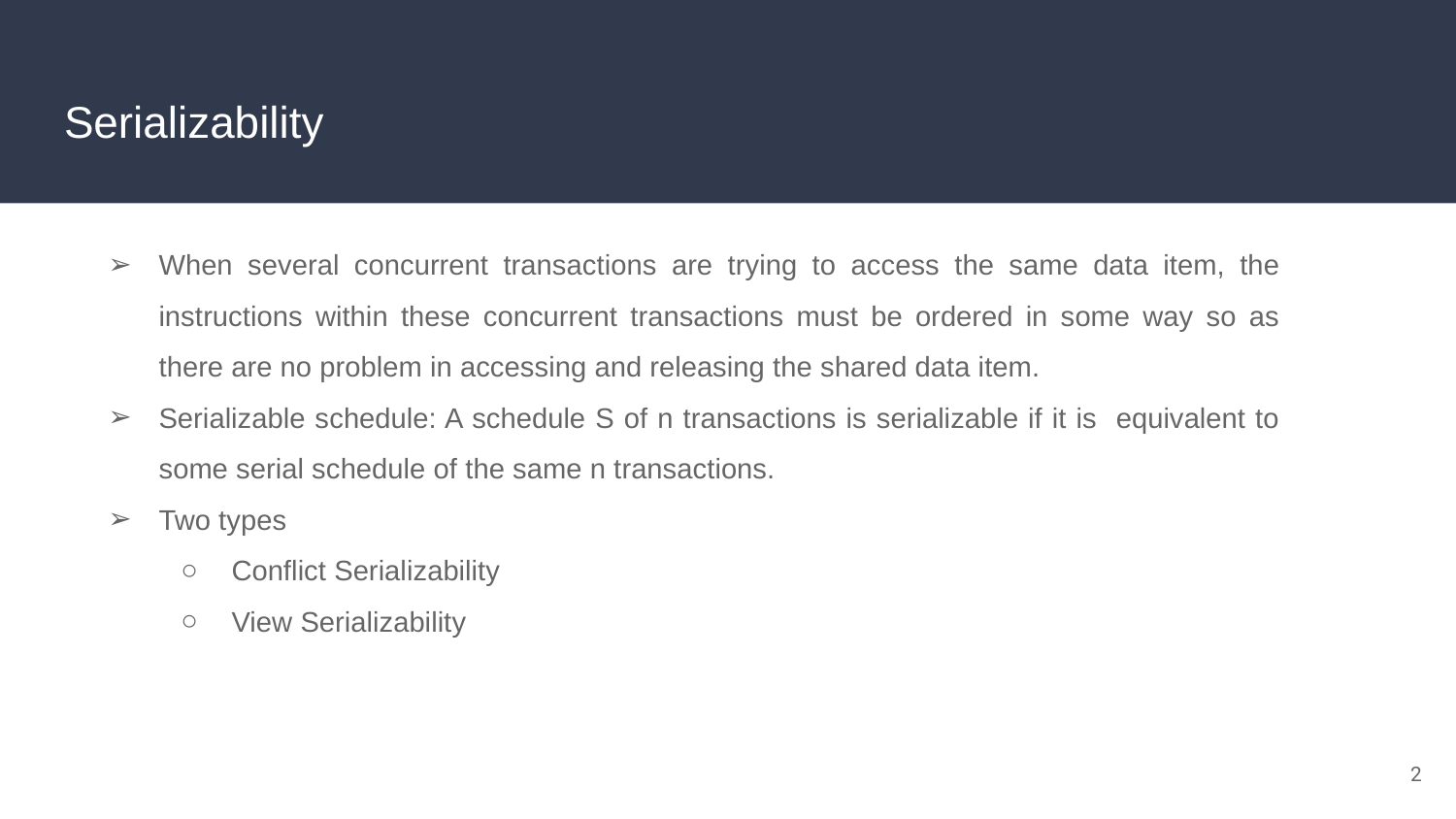

# Serializability
When several concurrent transactions are trying to access the same data item, the instructions within these concurrent transactions must be ordered in some way so as there are no problem in accessing and releasing the shared data item.
Serializable schedule: A schedule S of n transactions is serializable if it is  equivalent to some serial schedule of the same n transactions.
Two types
Conflict Serializability
View Serializability

2